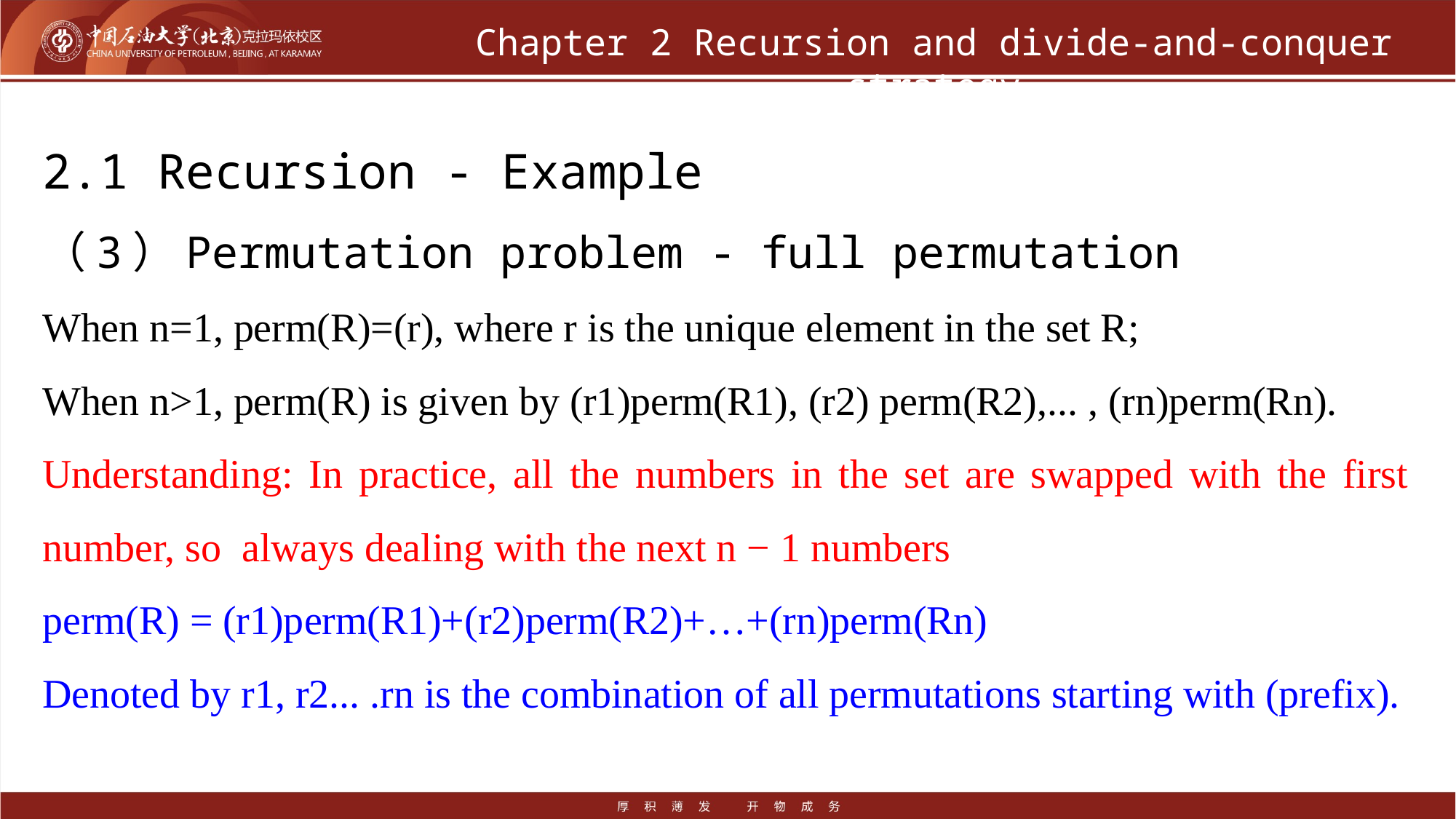

# Chapter 2 Recursion and divide-and-conquer strategy
2.1 Recursion - Example
（3）Permutation problem - full permutation
When n=1, perm(R)=(r), where r is the unique element in the set R;
When n>1, perm(R) is given by (r1)perm(R1), (r2) perm(R2),... , (rn)perm(Rn).
Understanding: In practice, all the numbers in the set are swapped with the first number, so  always dealing with the next n − 1 numbers
perm(R) = (r1)perm(R1)+(r2)perm(R2)+…+(rn)perm(Rn)
Denoted by r1, r2... .rn is the combination of all permutations starting with (prefix).